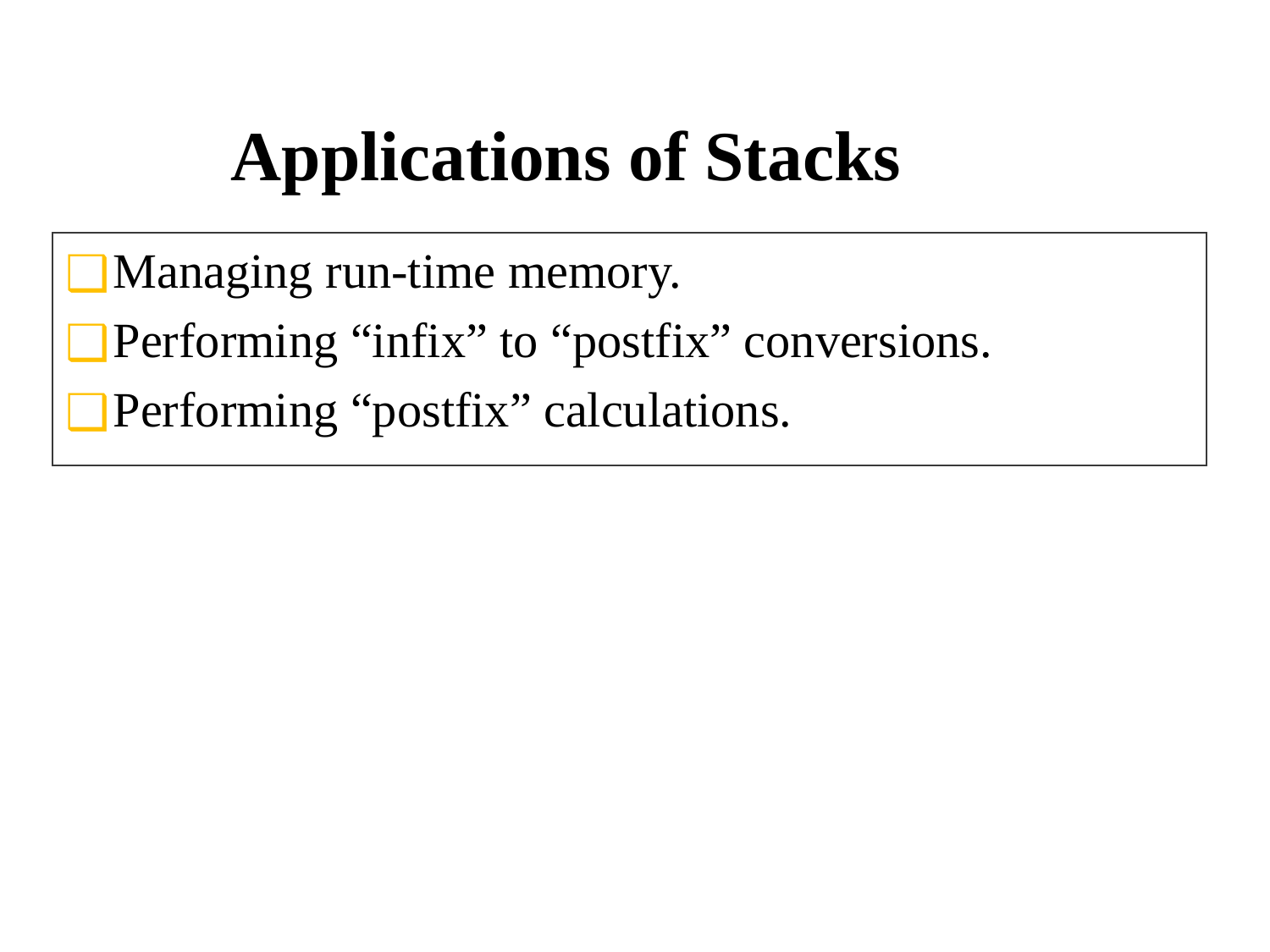

Applications of Stacks
Managing run-time memory.
Performing “infix” to “postfix” conversions.
Performing “postfix” calculations.